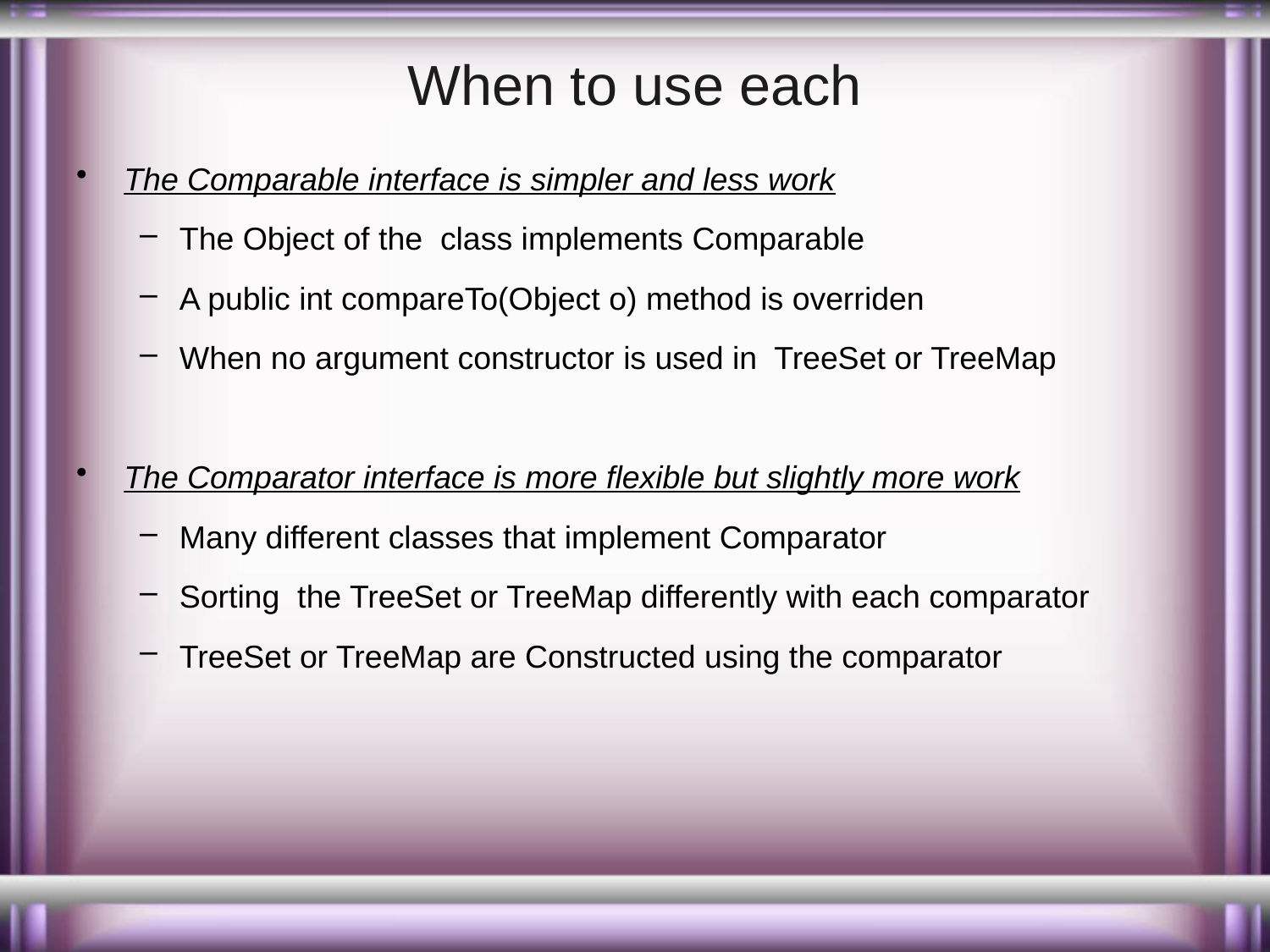

# When to use each
The Comparable interface is simpler and less work
The Object of the  class implements Comparable
A public int compareTo(Object o) method is overriden
When no argument constructor is used in  TreeSet or TreeMap

The Comparator interface is more flexible but slightly more work
Many different classes that implement Comparator
Sorting  the TreeSet or TreeMap differently with each comparator
TreeSet or TreeMap are Constructed using the comparator